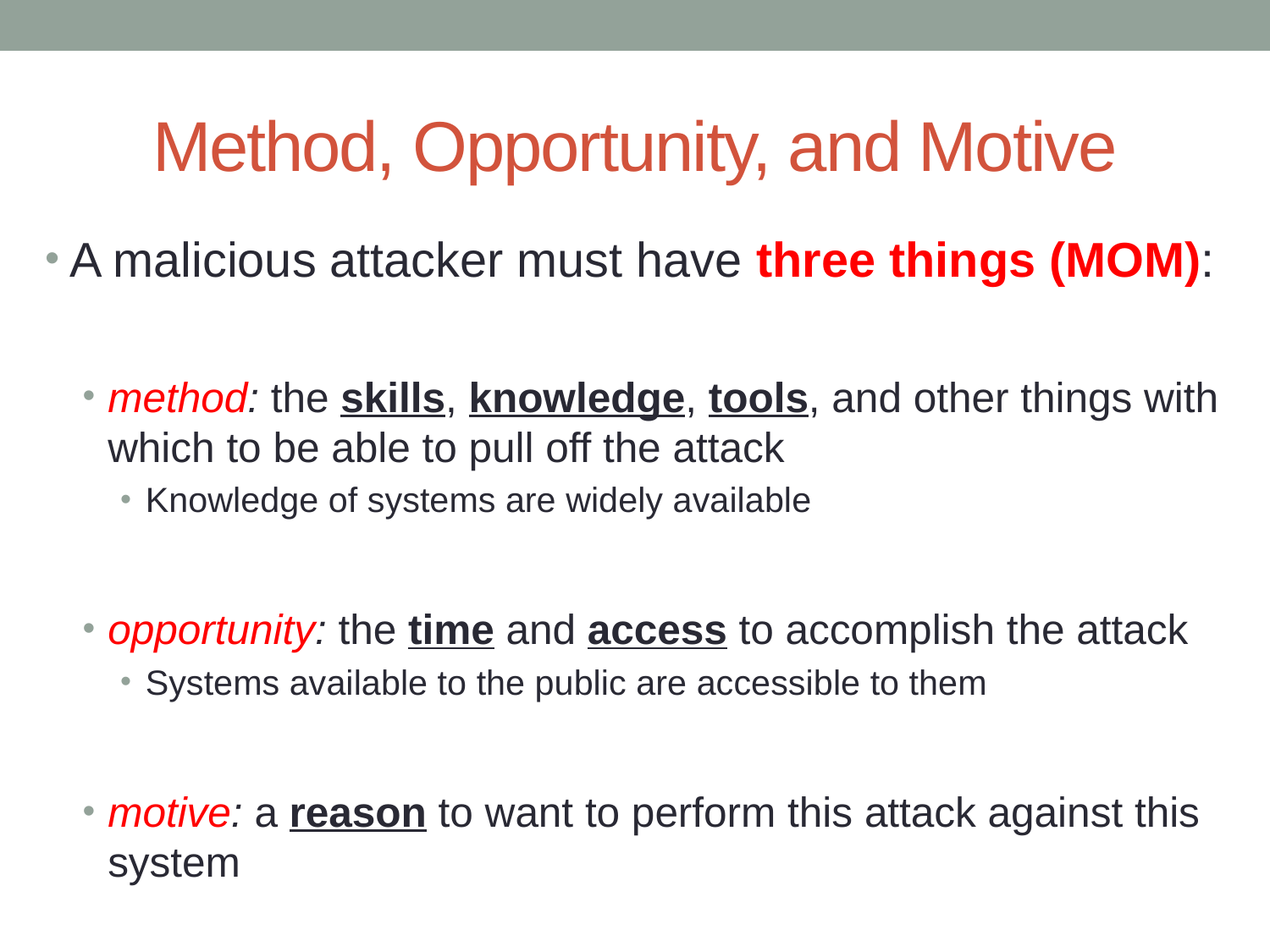

# Method, Opportunity, and Motive
A malicious attacker must have three things (MOM):

method: the skills, knowledge, tools, and other things with which to be able to pull off the attack
Knowledge of systems are widely available

opportunity: the time and access to accomplish the attack
Systems available to the public are accessible to them

motive: a reason to want to perform this attack against this system